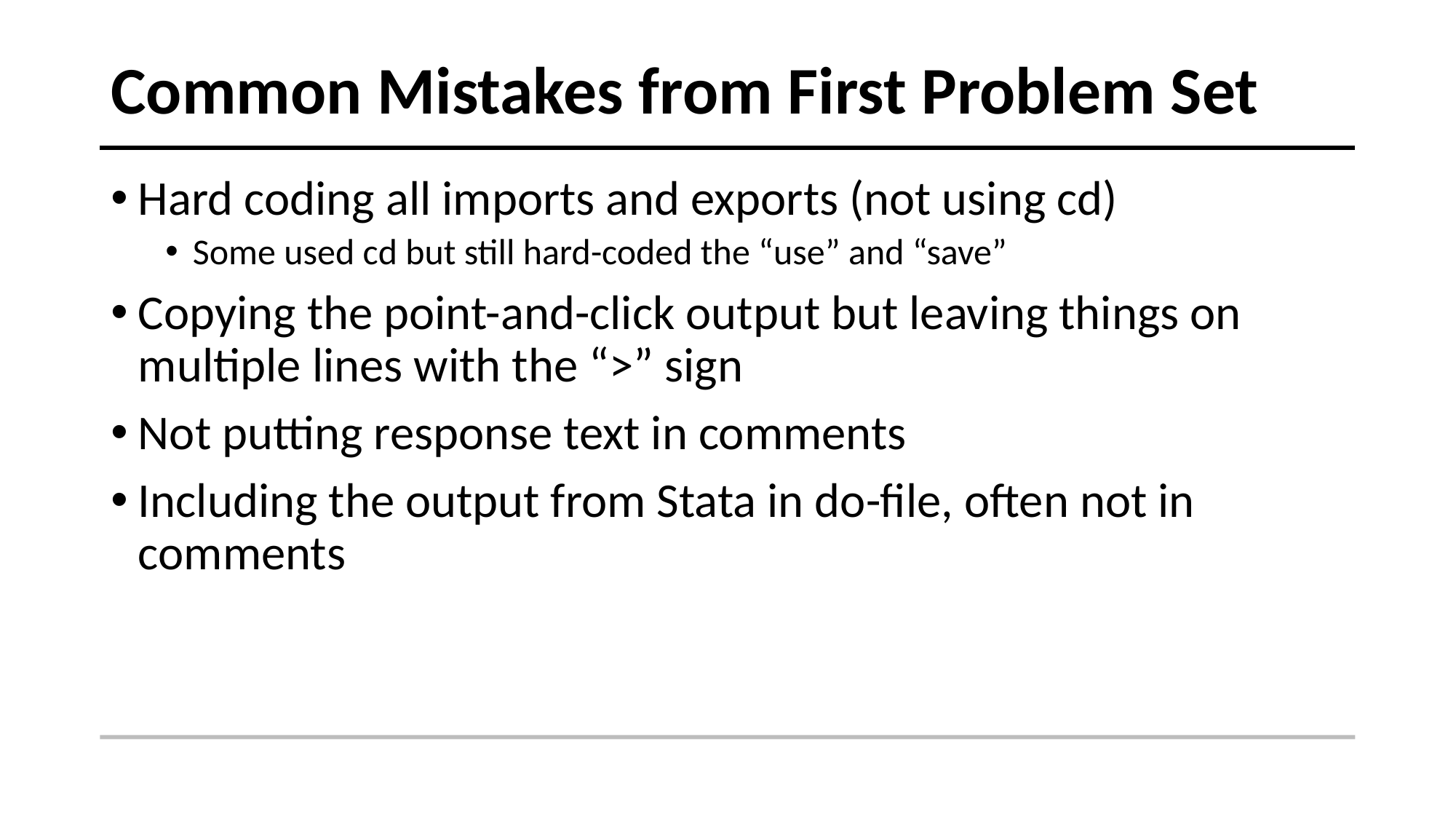

# Common Mistakes from First Problem Set
Hard coding all imports and exports (not using cd)
Some used cd but still hard-coded the “use” and “save”
Copying the point-and-click output but leaving things on multiple lines with the “>” sign
Not putting response text in comments
Including the output from Stata in do-file, often not in comments